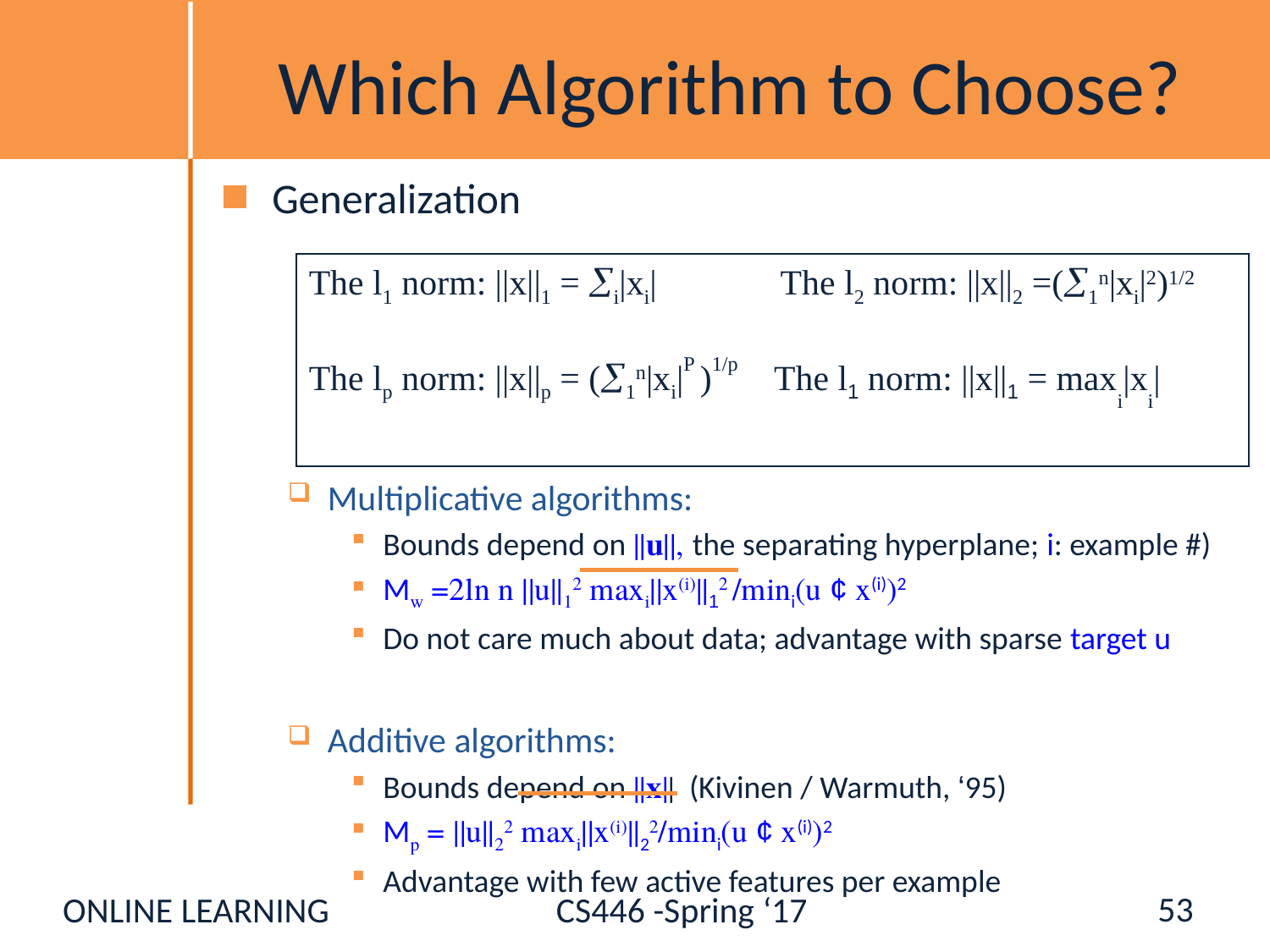

# Which Algorithm to Choose?
Generalization

Multiplicative algorithms:
Bounds depend on ||u||, the separating hyperplane; i: example #)
Mw =2ln n ||u||12 maxi||x(i)||12 /mini(u ¢ x(i))2
Do not care much about data; advantage with sparse target u

Additive algorithms:
Bounds depend on ||x||  (Kivinen / Warmuth, ‘95)
Mp = ||u||22 maxi||x(i)||22/mini(u ¢ x(i))2
Advantage with few active features per example
The l1 norm: ||x||1 = ∑i|xi|              The l2 norm: ||x||2 =(∑1n|xi|2)1/2

The lp norm: ||x||p = (∑1n|xi|P )1/p       The l1 norm: ||x||1 = maxi|xi|

53